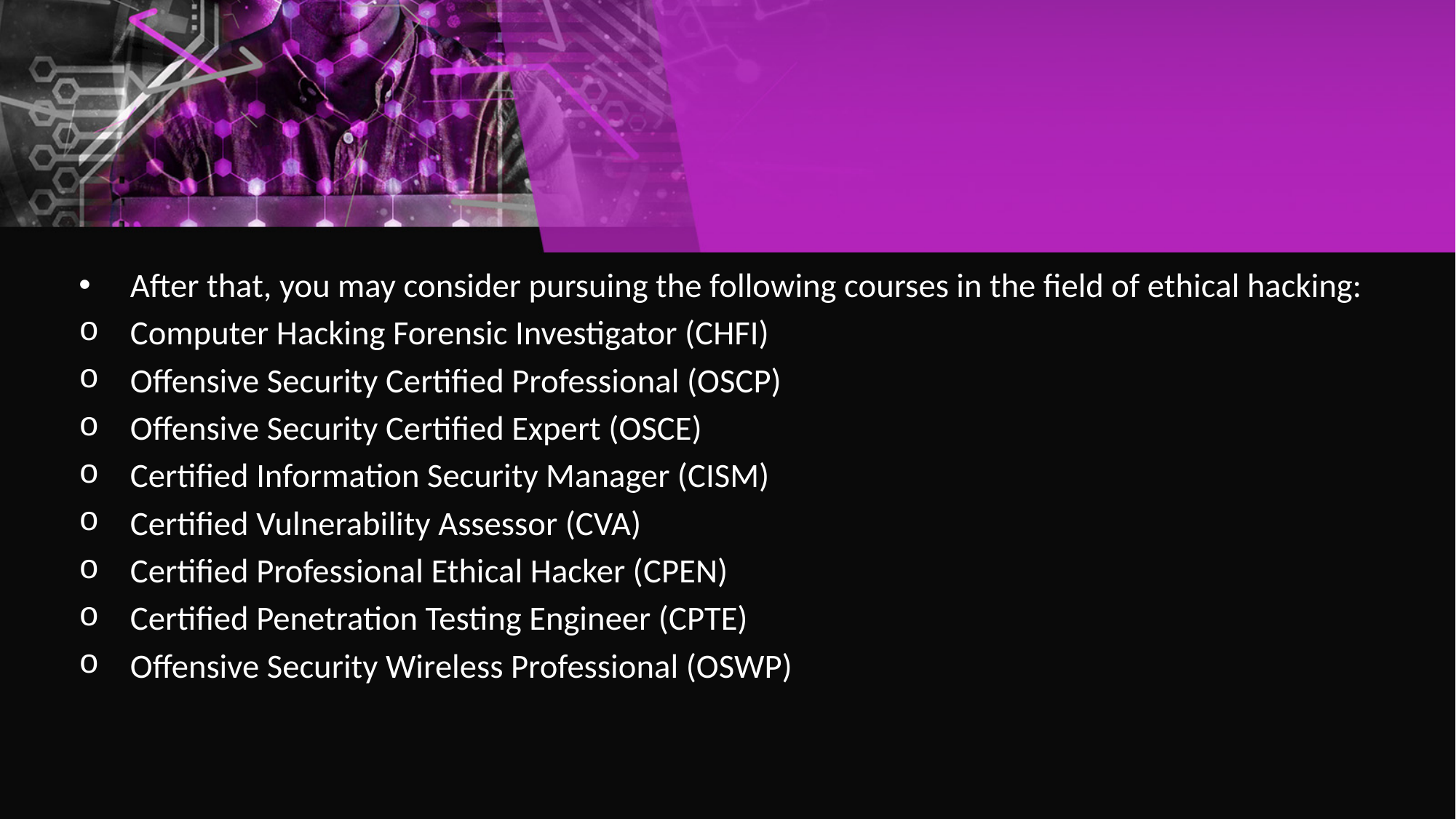

After that, you may consider pursuing the following courses in the field of ethical hacking:
Computer Hacking Forensic Investigator (CHFI)
Offensive Security Certified Professional (OSCP)
Offensive Security Certified Expert (OSCE)
Certified Information Security Manager (CISM)
Certified Vulnerability Assessor (CVA)
Certified Professional Ethical Hacker (CPEN)
Certified Penetration Testing Engineer (CPTE)
Offensive Security Wireless Professional (OSWP)